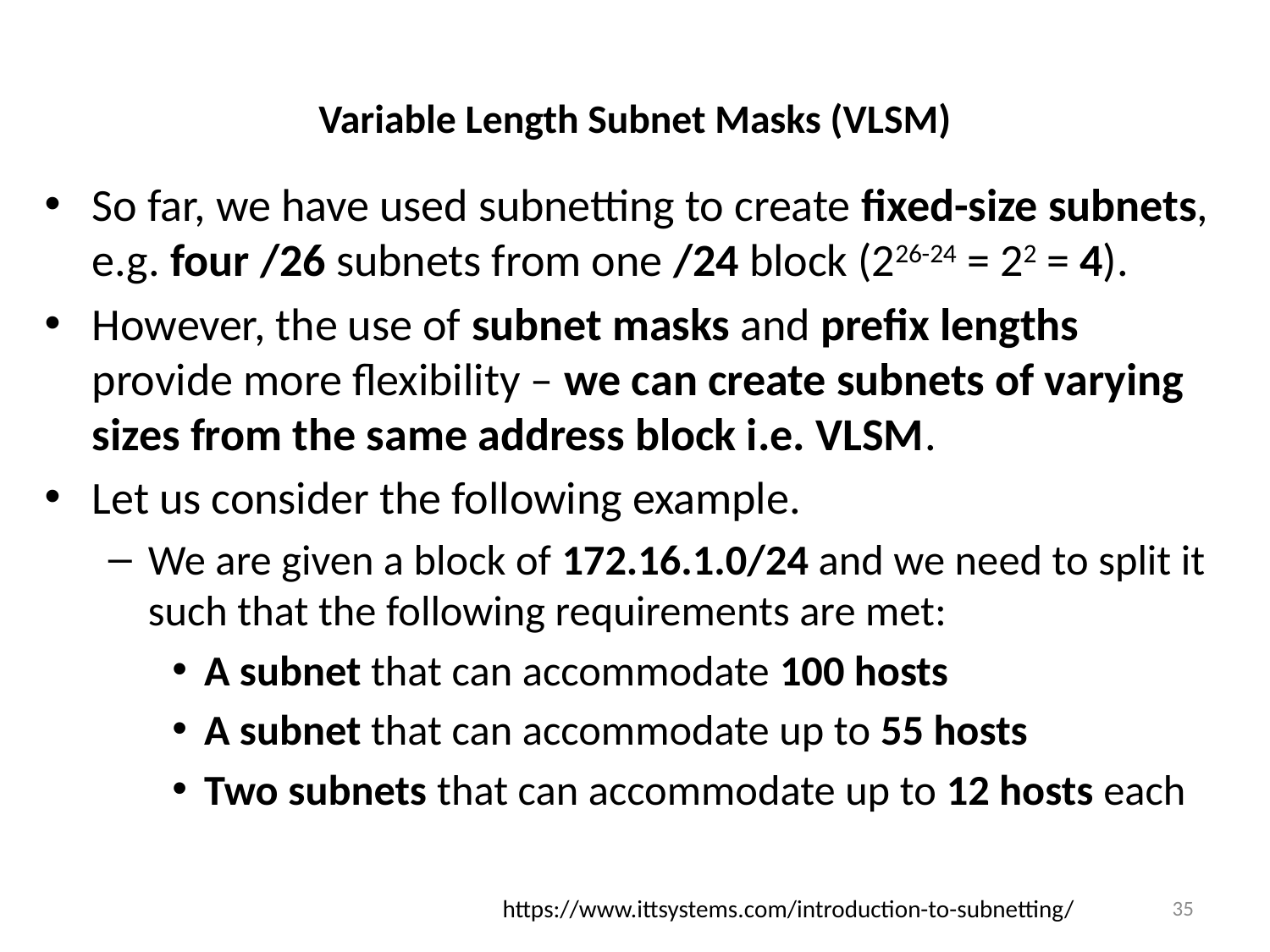

# Variable Length Subnet Masks (VLSM)
So far, we have used subnetting to create fixed-size subnets, e.g. four /26 subnets from one /24 block (226-24 = 22 = 4).
However, the use of subnet masks and prefix lengths provide more flexibility – we can create subnets of varying sizes from the same address block i.e. VLSM.
Let us consider the following example.
We are given a block of 172.16.1.0/24 and we need to split it such that the following requirements are met:
A subnet that can accommodate 100 hosts
A subnet that can accommodate up to 55 hosts
Two subnets that can accommodate up to 12 hosts each

https://www.ittsystems.com/introduction-to-subnetting/
35